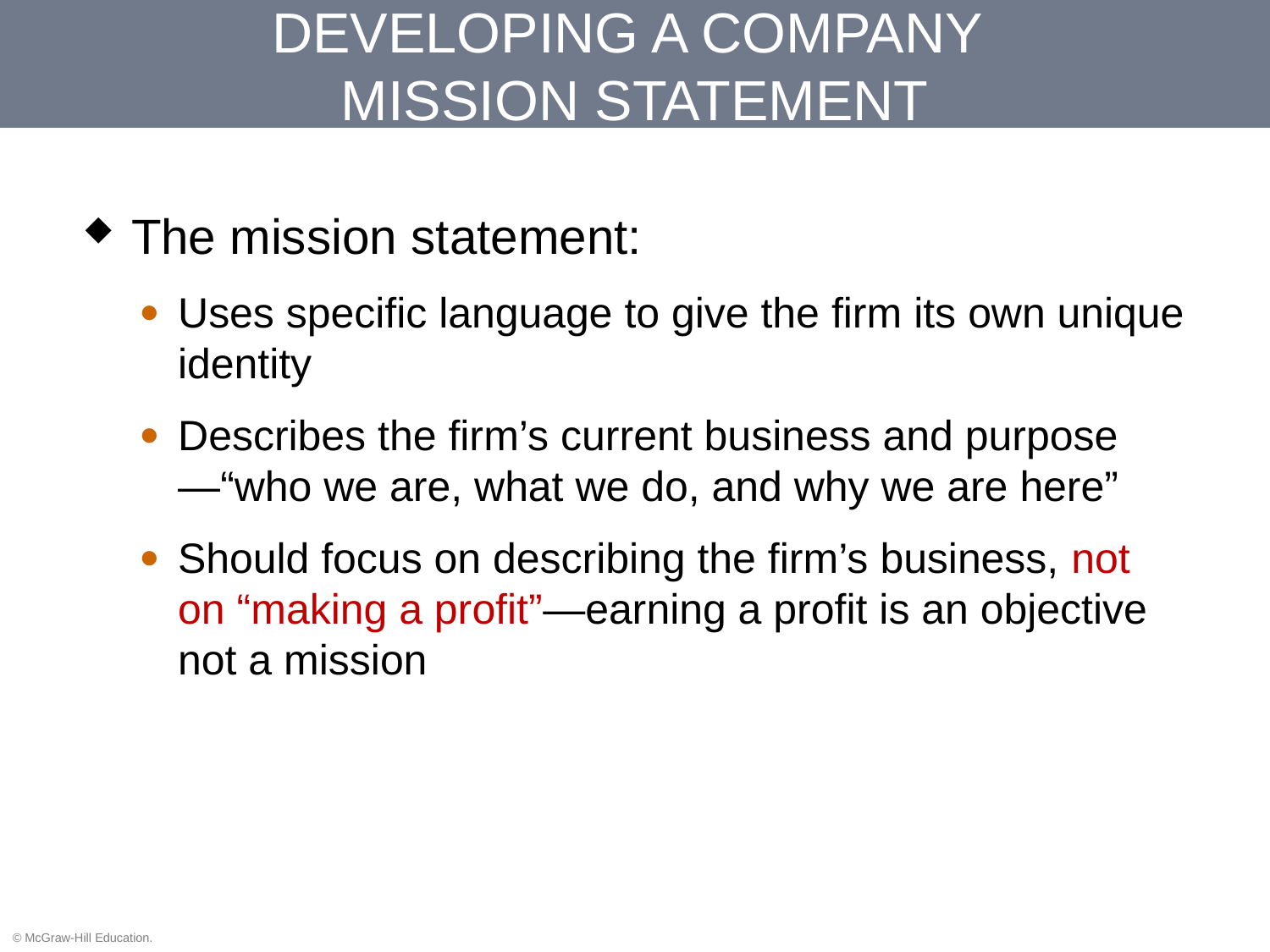

DEVELOPING A COMPANY
MISSION STATEMENT
The mission statement:
Uses specific language to give the firm its own unique identity
Describes the firm’s current business and purpose—“who we are, what we do, and why we are here”
Should focus on describing the firm’s business, not on “making a profit”—earning a profit is an objective not a mission